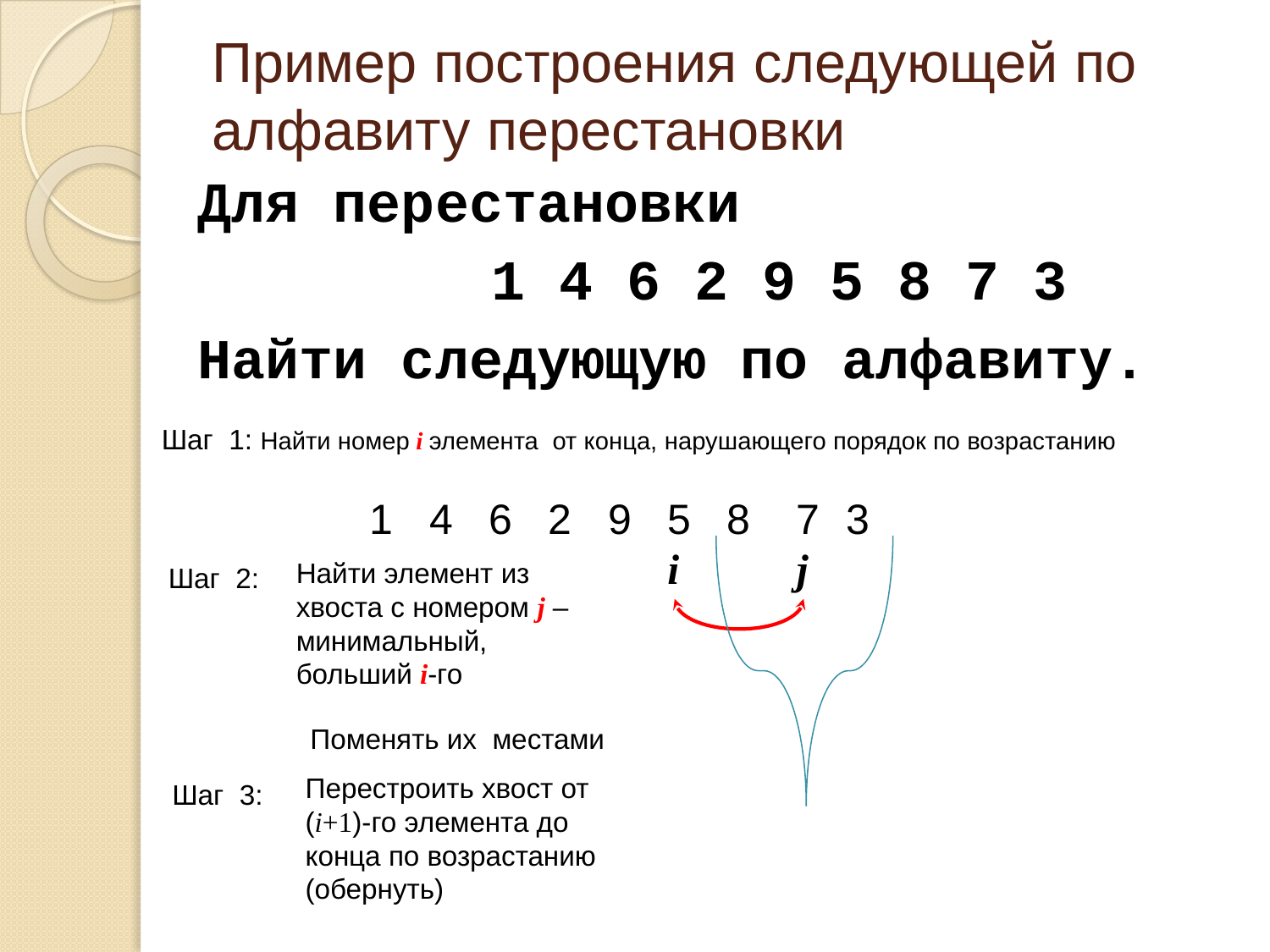

# Пример построения следующей по алфавиту перестановки
Для перестановки
			1 4 6 2 9 5 8 7 3
Найти следующую по алфавиту.
Шаг  1: Найти номер i элемента  от конца, нарушающего порядок по возрастанию
1
4
6
2
9
5
8
7
3
i
j
Найти элемент из хвоста с номером j – минимальный, больший i-го
Шаг  2:

Поменять их  местами
Перестроить хвост от (i+1)-го элемента до конца по возрастанию (обернуть)
Шаг  3: